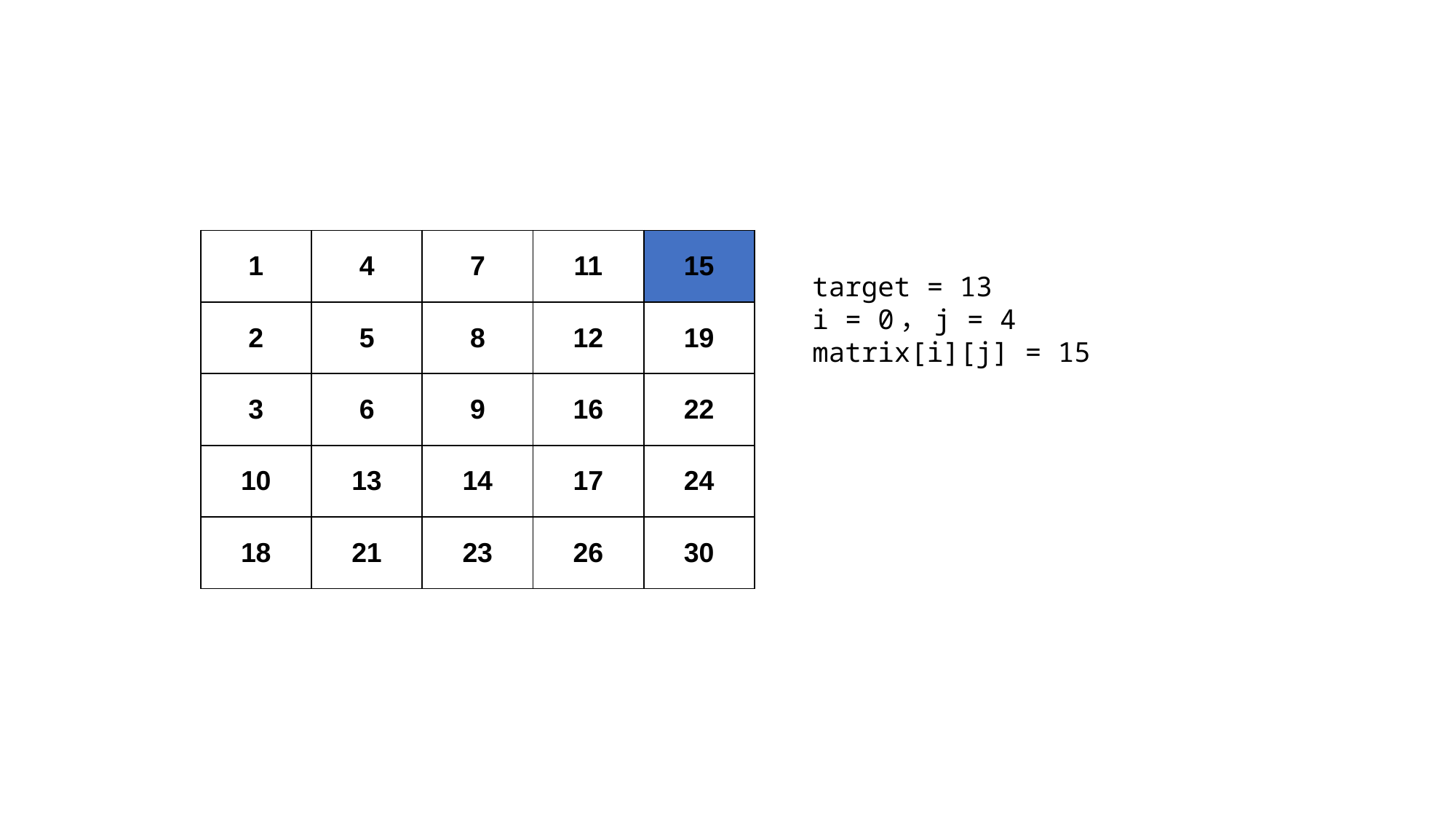

| 1 | 4 | 7 | 11 | 15 |
| --- | --- | --- | --- | --- |
| 2 | 5 | 8 | 12 | 19 |
| 3 | 6 | 9 | 16 | 22 |
| 10 | 13 | 14 | 17 | 24 |
| 18 | 21 | 23 | 26 | 30 |
target = 13
i = 0，j = 4
matrix[i][j] = 15